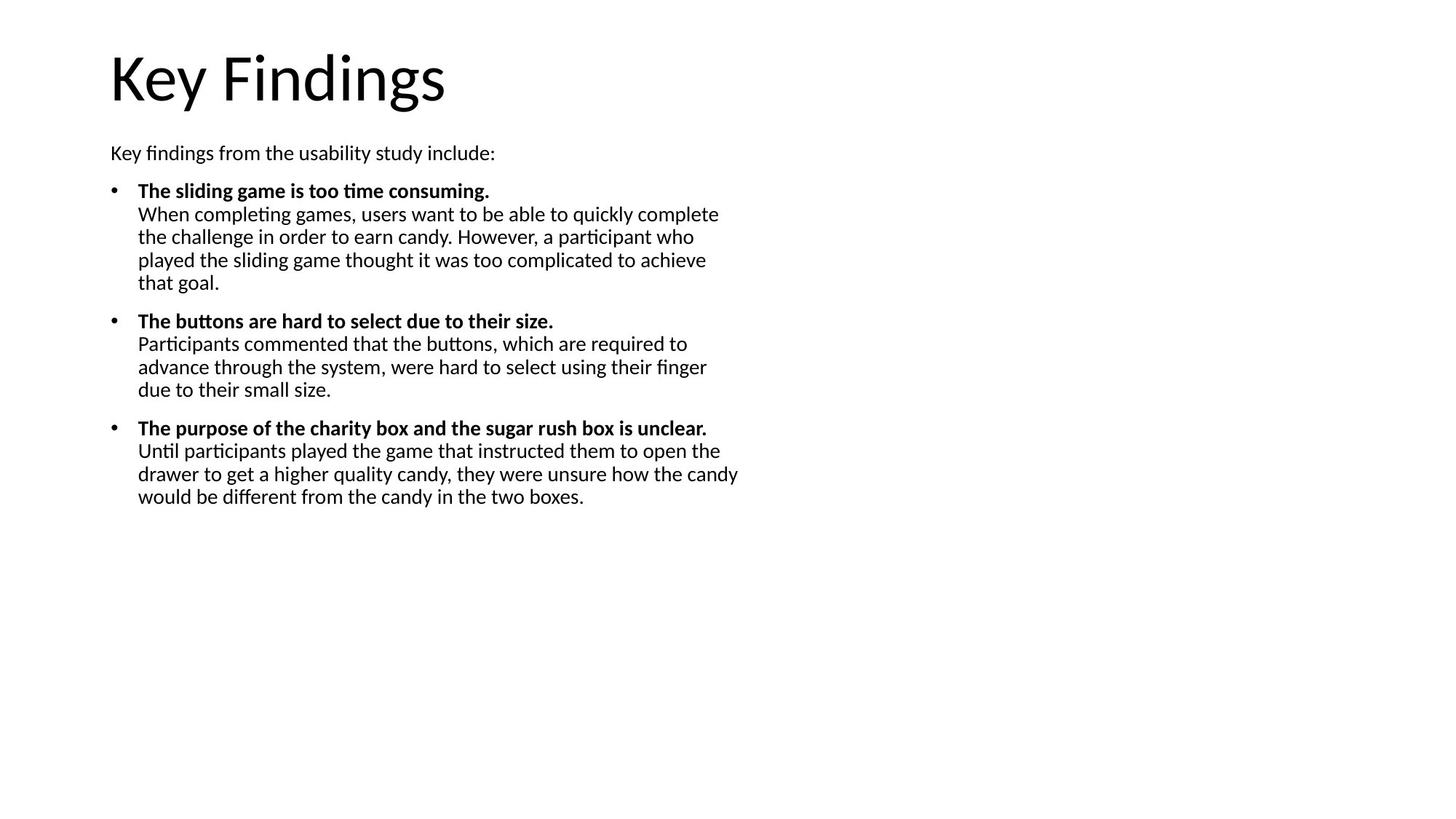

# Key Findings
Key findings from the usability study include:
The sliding game is too time consuming.
When completing games, users want to be able to quickly complete the challenge in order to earn candy. However, a participant who played the sliding game thought it was too complicated to achieve that goal.
The buttons are hard to select due to their size.
Participants commented that the buttons, which are required to advance through the system, were hard to select using their finger due to their small size.
The purpose of the charity box and the sugar rush box is unclear.
Until participants played the game that instructed them to open the drawer to get a higher quality candy, they were unsure how the candy would be different from the candy in the two boxes.